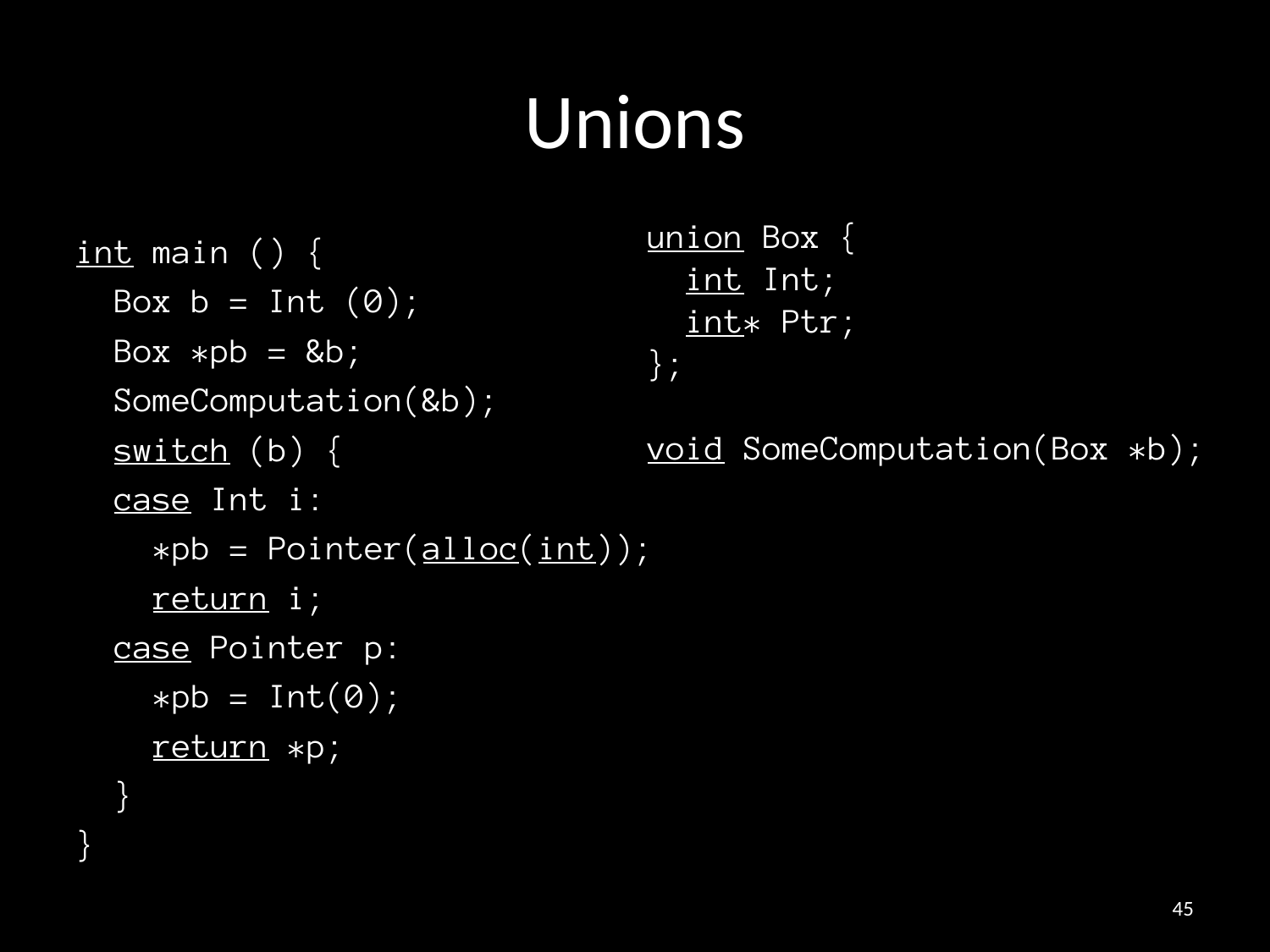

# Unions
union Box {
  int Int;
  int* Ptr;
};

void SomeComputation(Box *b);
int main () {
  Box b = Int (0);
  Box *pb = &b;
  SomeComputation(&b);
  switch (b) {
  case Int i:
    *pb = Pointer(alloc(int));
    return i;
  case Pointer p:
    *pb = Int(0);
    return *p;
  }
}

45